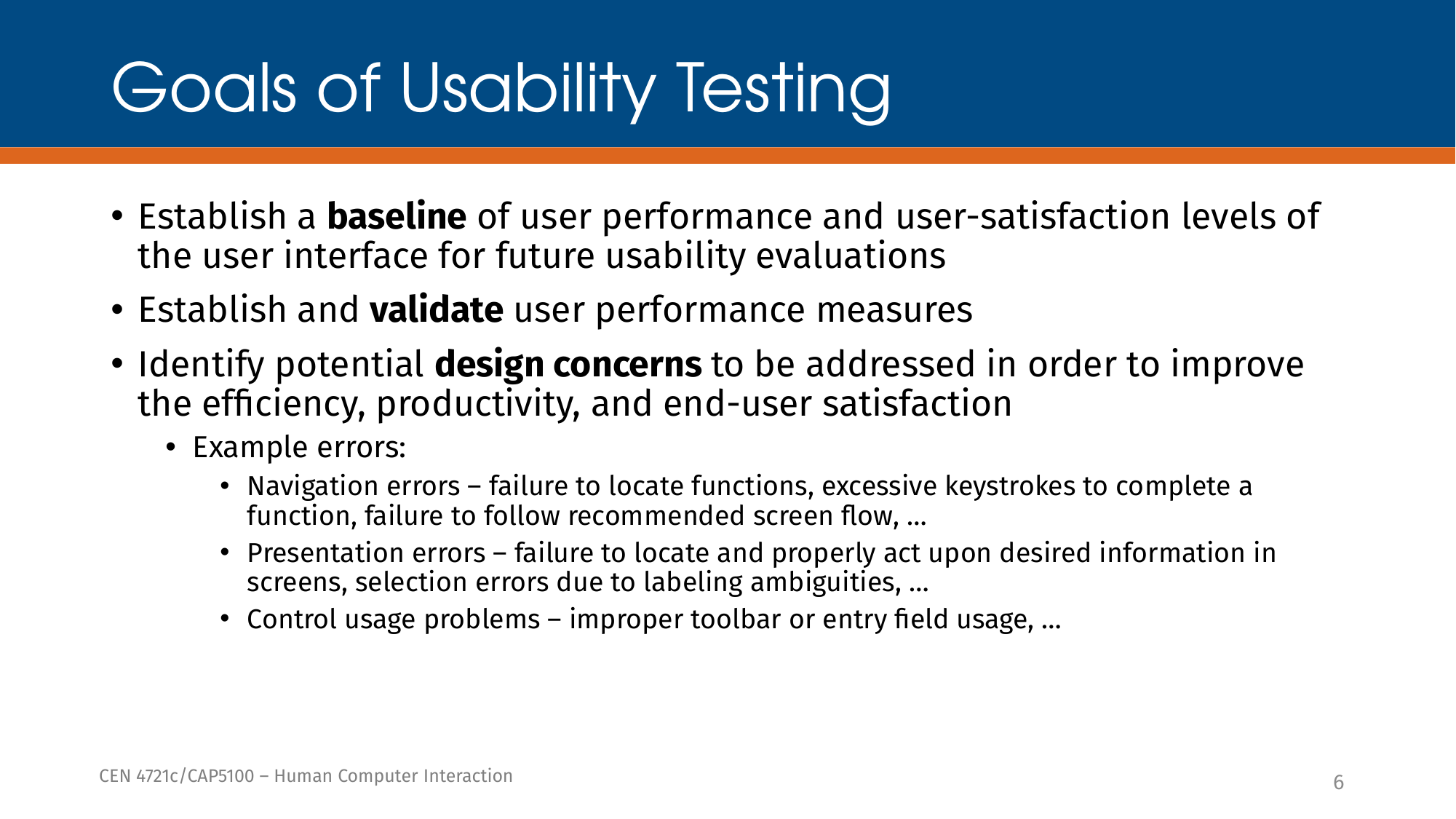

# Goals of Usability Testing
Establish a baseline of user performance and user-satisfaction levels of the user interface for future usability evaluations
Establish and validate user performance measures
Identify potential design concerns to be addressed in order to improve the efficiency, productivity, and end-user satisfaction
Example errors:
Navigation errors – failure to locate functions, excessive keystrokes to complete a function, failure to follow recommended screen flow, …
Presentation errors – failure to locate and properly act upon desired information in screens, selection errors due to labeling ambiguities, …
Control usage problems – improper toolbar or entry field usage, …

6